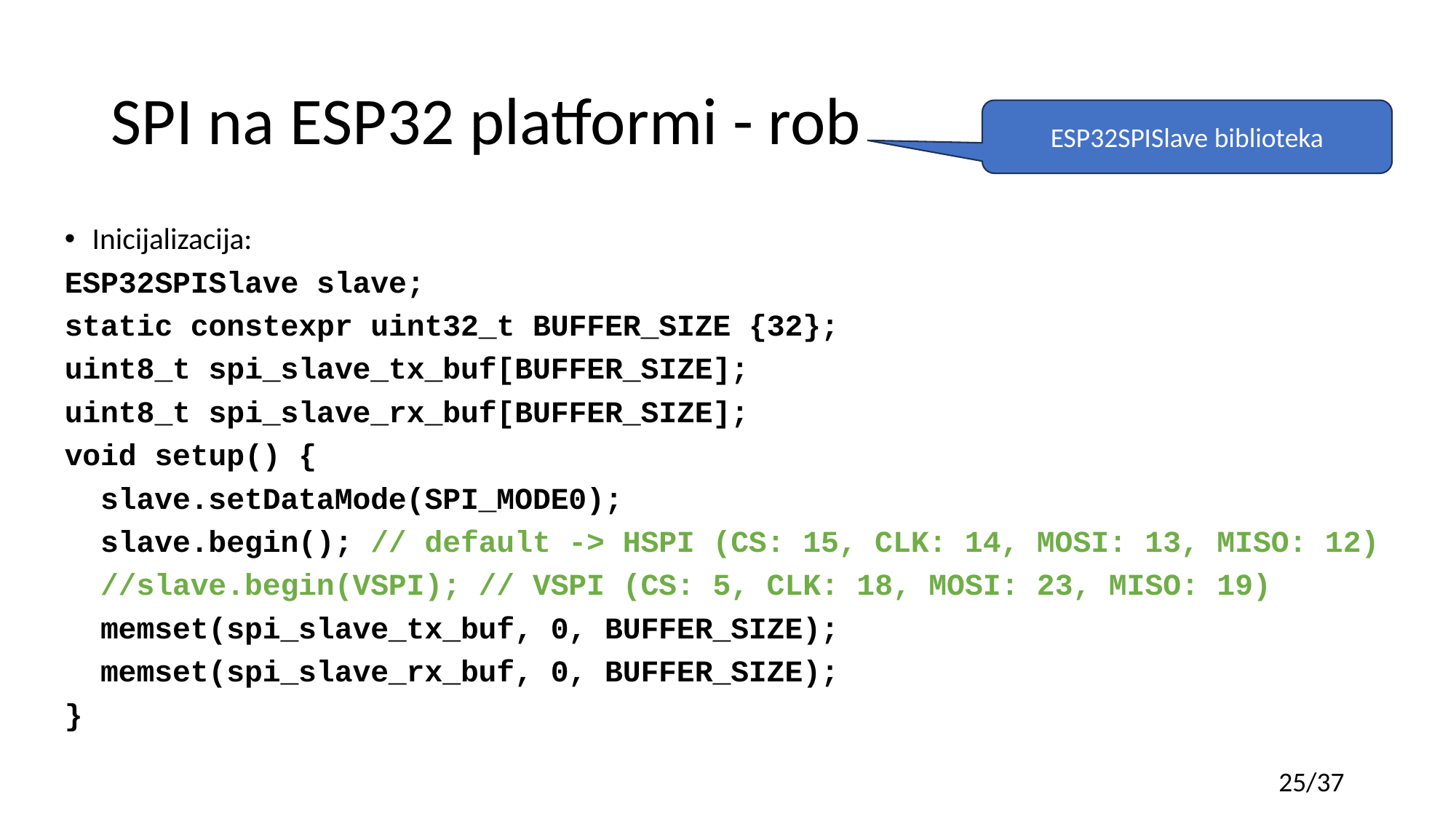

# SPI na ESP32 platformi - rob
ESP32SPISlave biblioteka
Inicijalizacija:
ESP32SPISlave slave;
static constexpr uint32_t BUFFER_SIZE {32};
uint8_t spi_slave_tx_buf[BUFFER_SIZE];
uint8_t spi_slave_rx_buf[BUFFER_SIZE];
void setup() {
  slave.setDataMode(SPI_MODE0);
  slave.begin(); // default -> HSPI (CS: 15, CLK: 14, MOSI: 13, MISO: 12)
  //slave.begin(VSPI); // VSPI (CS: 5, CLK: 18, MOSI: 23, MISO: 19)
  memset(spi_slave_tx_buf, 0, BUFFER_SIZE);
  memset(spi_slave_rx_buf, 0, BUFFER_SIZE);
}